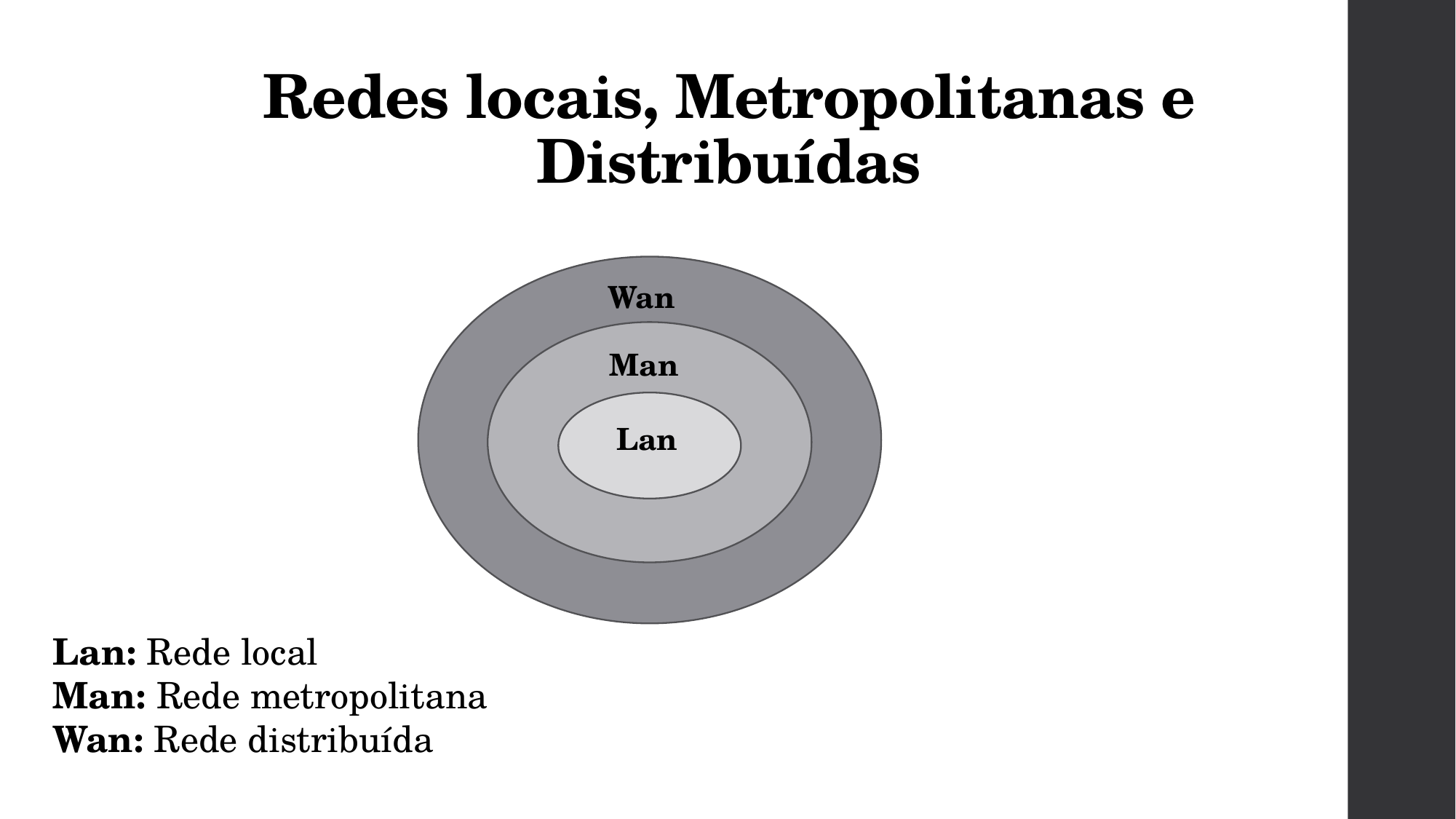

# Redes locais, Metropolitanas e Distribuídas

Wan

Man

Lan
Lan: Rede local
Man: Rede metropolitana
Wan: Rede distribuída